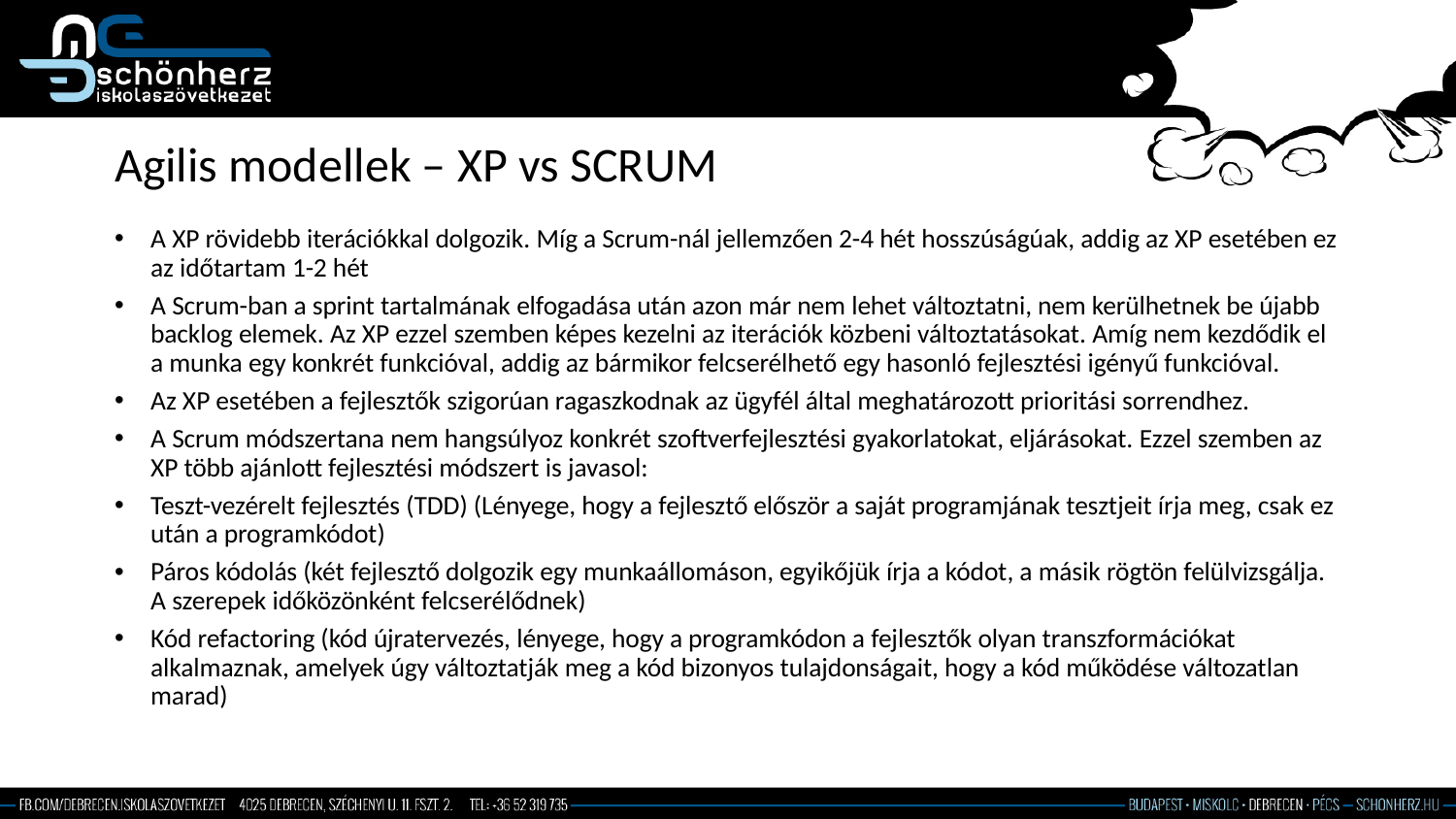

# Agilis modellek – XP vs SCRUM
A XP rövidebb iterációkkal dolgozik. Míg a Scrum-nál jellemzően 2-4 hét hosszúságúak, addig az XP esetében ez az időtartam 1-2 hét
A Scrum-ban a sprint tartalmának elfogadása után azon már nem lehet változtatni, nem kerülhetnek be újabb backlog elemek. Az XP ezzel szemben képes kezelni az iterációk közbeni változtatásokat. Amíg nem kezdődik el a munka egy konkrét funkcióval, addig az bármikor felcserélhető egy hasonló fejlesztési igényű funkcióval.
Az XP esetében a fejlesztők szigorúan ragaszkodnak az ügyfél által meghatározott prioritási sorrendhez.
A Scrum módszertana nem hangsúlyoz konkrét szoftverfejlesztési gyakorlatokat, eljárásokat. Ezzel szemben az XP több ajánlott fejlesztési módszert is javasol:
Teszt-vezérelt fejlesztés (TDD) (Lényege, hogy a fejlesztő először a saját programjának tesztjeit írja meg, csak ez után a programkódot)
Páros kódolás (két fejlesztő dolgozik egy munkaállomáson, egyikőjük írja a kódot, a másik rögtön felülvizsgálja. A szerepek időközönként felcserélődnek)
Kód refactoring (kód újratervezés, lényege, hogy a programkódon a fejlesztők olyan transzformációkat alkalmaznak, amelyek úgy változtatják meg a kód bizonyos tulajdonságait, hogy a kód működése változatlan marad)